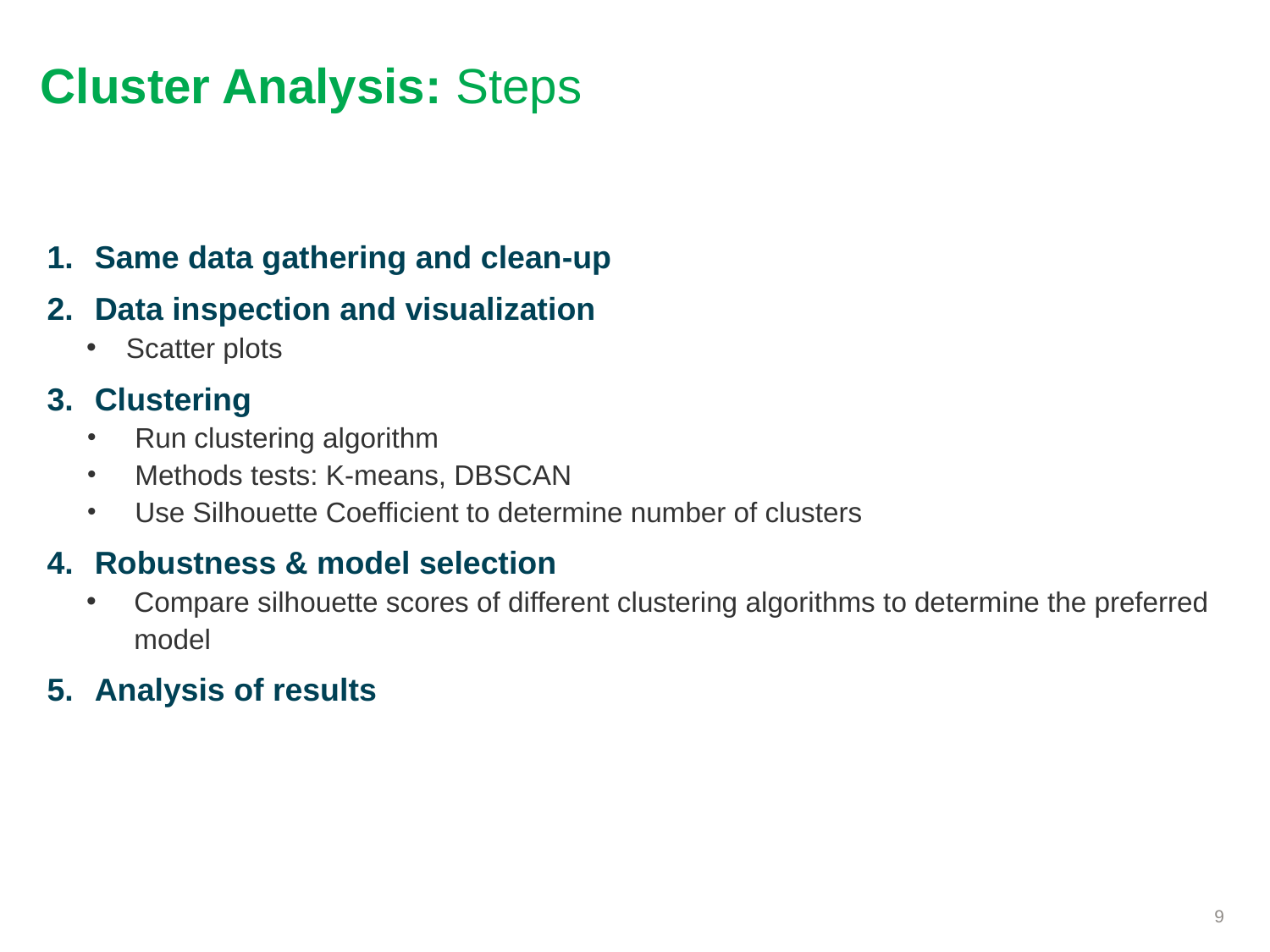

# Cluster Analysis: Steps
Same data gathering and clean-up
Data inspection and visualization
Scatter plots
Clustering
Run clustering algorithm
Methods tests: K-means, DBSCAN
Use Silhouette Coefficient to determine number of clusters
Robustness & model selection
Compare silhouette scores of different clustering algorithms to determine the preferred model
Analysis of results
9